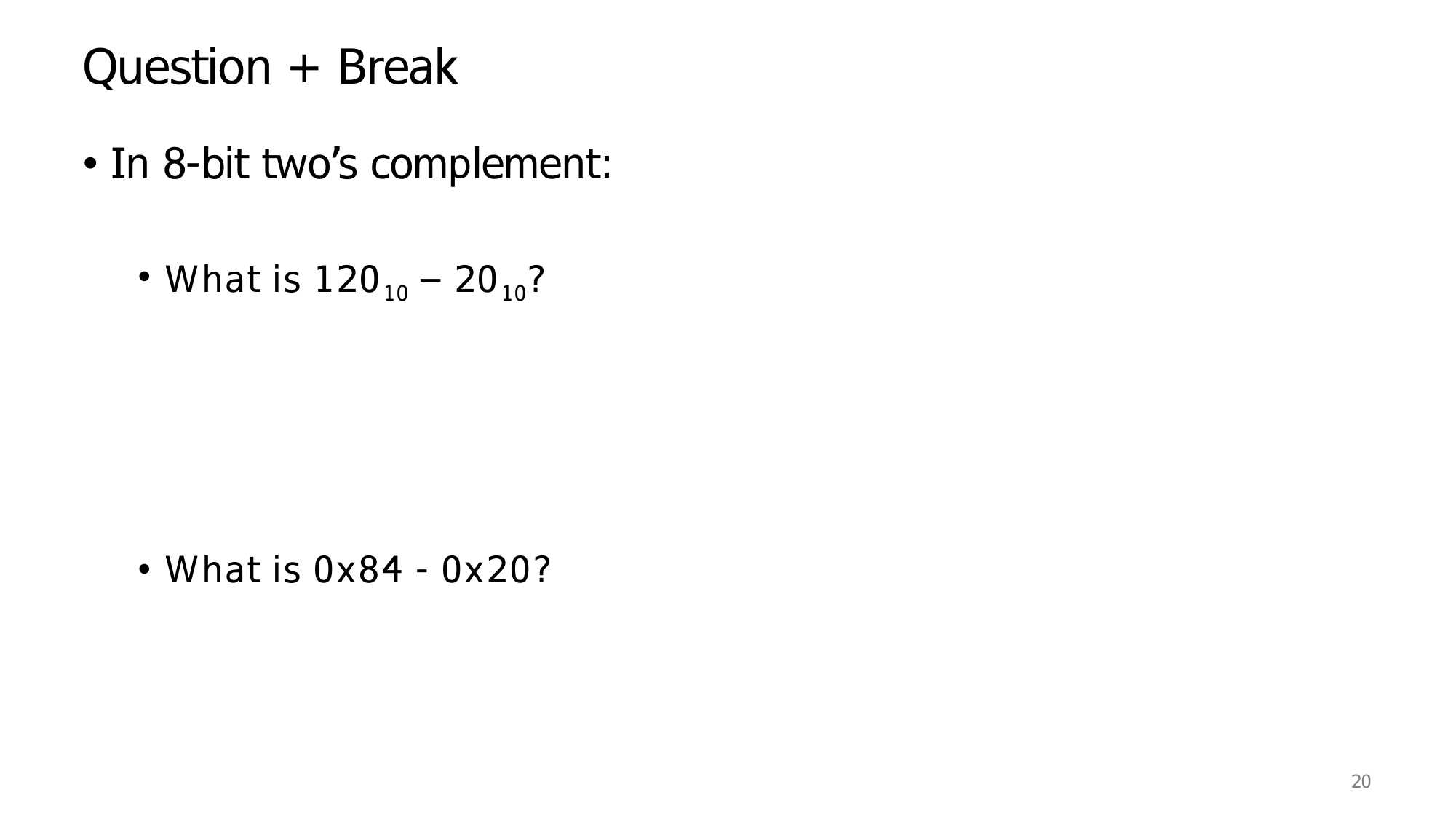

# Question + Break
In 8-bit two’s complement:

What is 12010 – 2010?

What is 0x84 - 0x20?
20